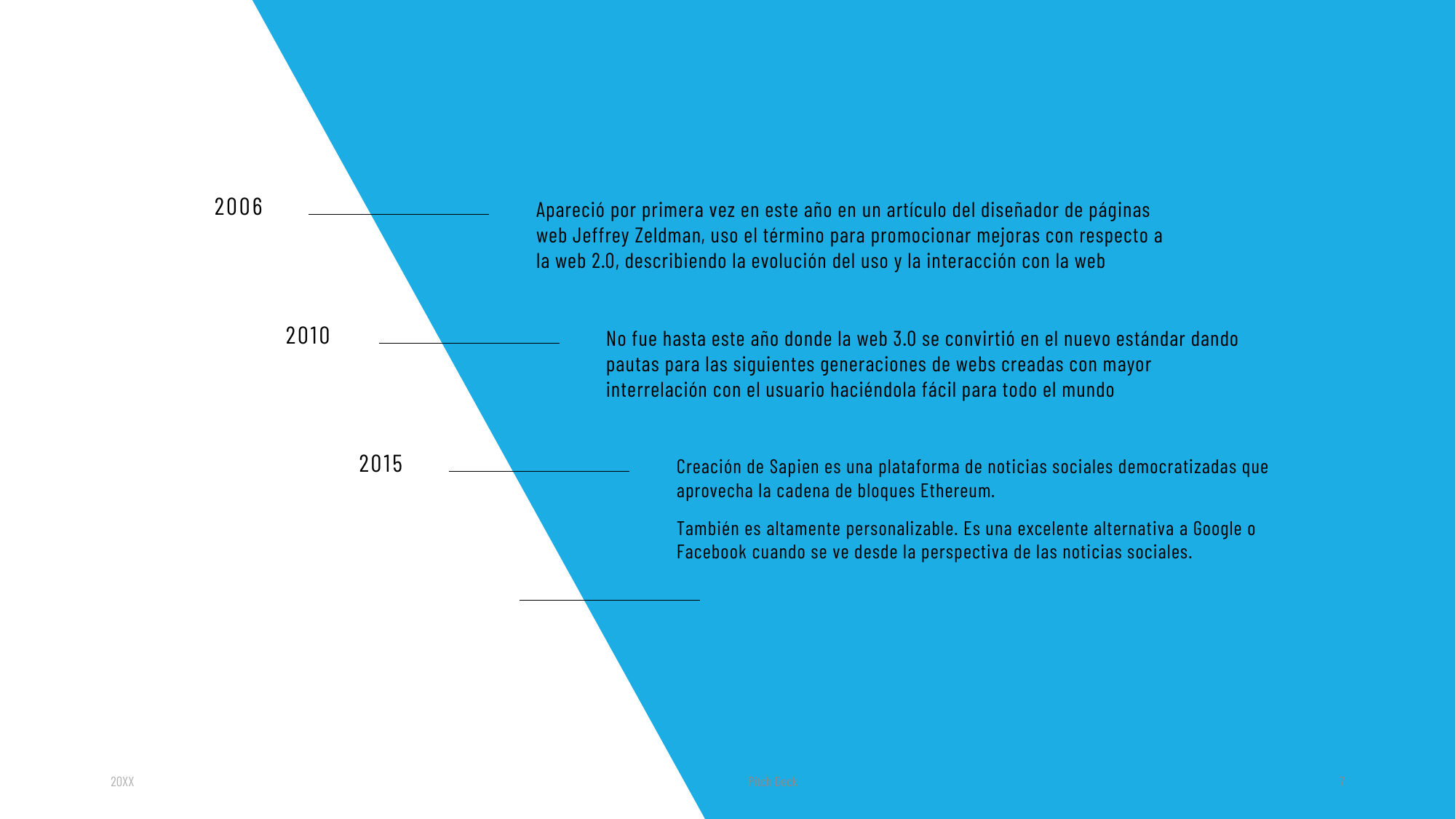

2006
Apareció por primera vez en este año en un artículo del diseñador de páginas web Jeffrey Zeldman, uso el término para promocionar mejoras con respecto a la web 2.0, describiendo la evolución del uso y la interacción con la web
2010
No fue hasta este año donde la web 3.0 se convirtió en el nuevo estándar dando pautas para las siguientes generaciones de webs creadas con mayor interrelación con el usuario haciéndola fácil para todo el mundo
2015
Creación de Sapien es una plataforma de noticias sociales democratizadas que aprovecha la cadena de bloques Ethereum.
También es altamente personalizable. Es una excelente alternativa a Google o Facebook cuando se ve desde la perspectiva de las noticias sociales.
20XX
Pitch Deck
7